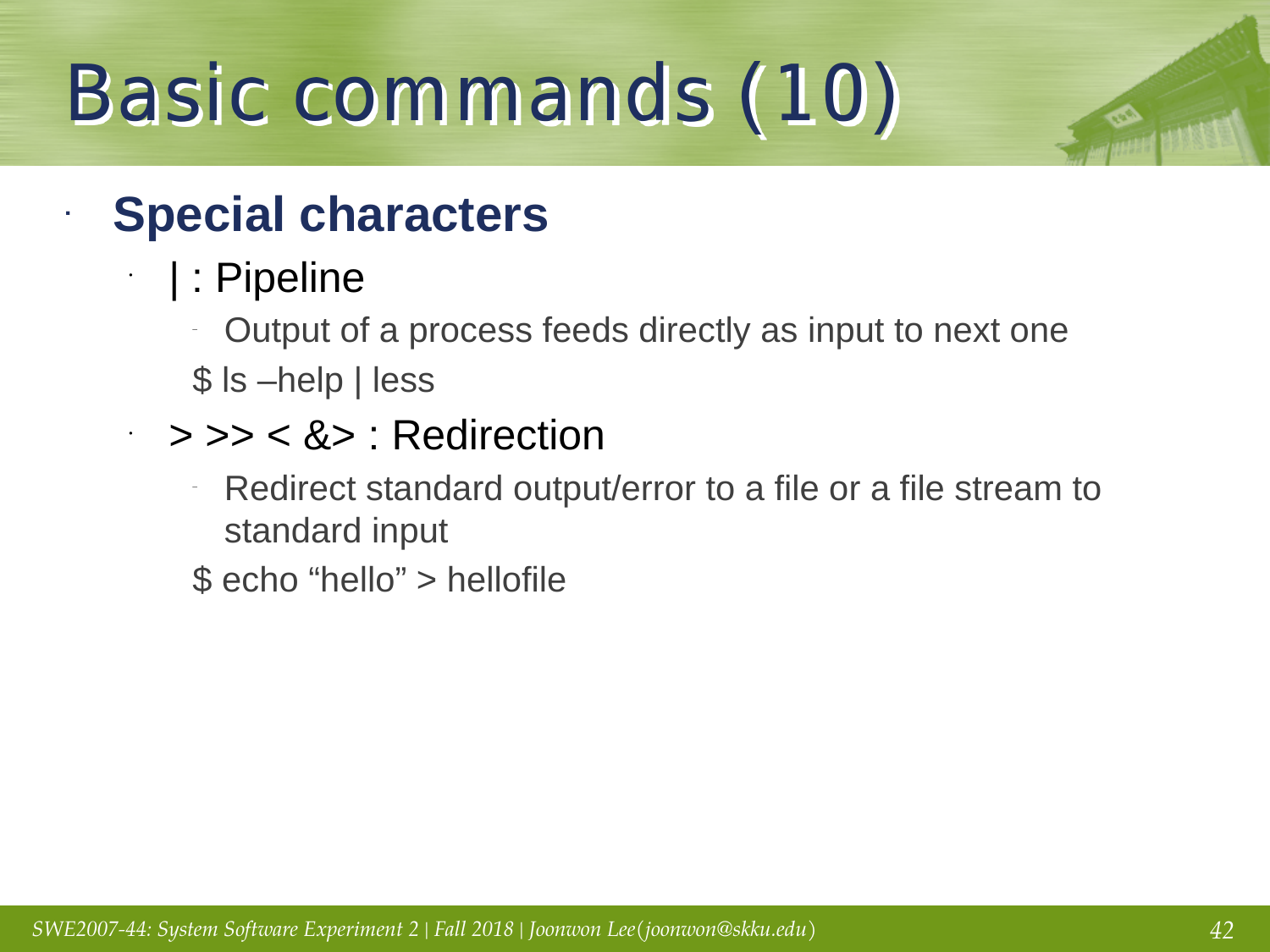

# Basic commands (10)
Special characters
| : Pipeline
Output of a process feeds directly as input to next one
$ ls –help | less
> >> < &> : Redirection
Redirect standard output/error to a file or a file stream to standard input
$ echo “hello” > hellofile